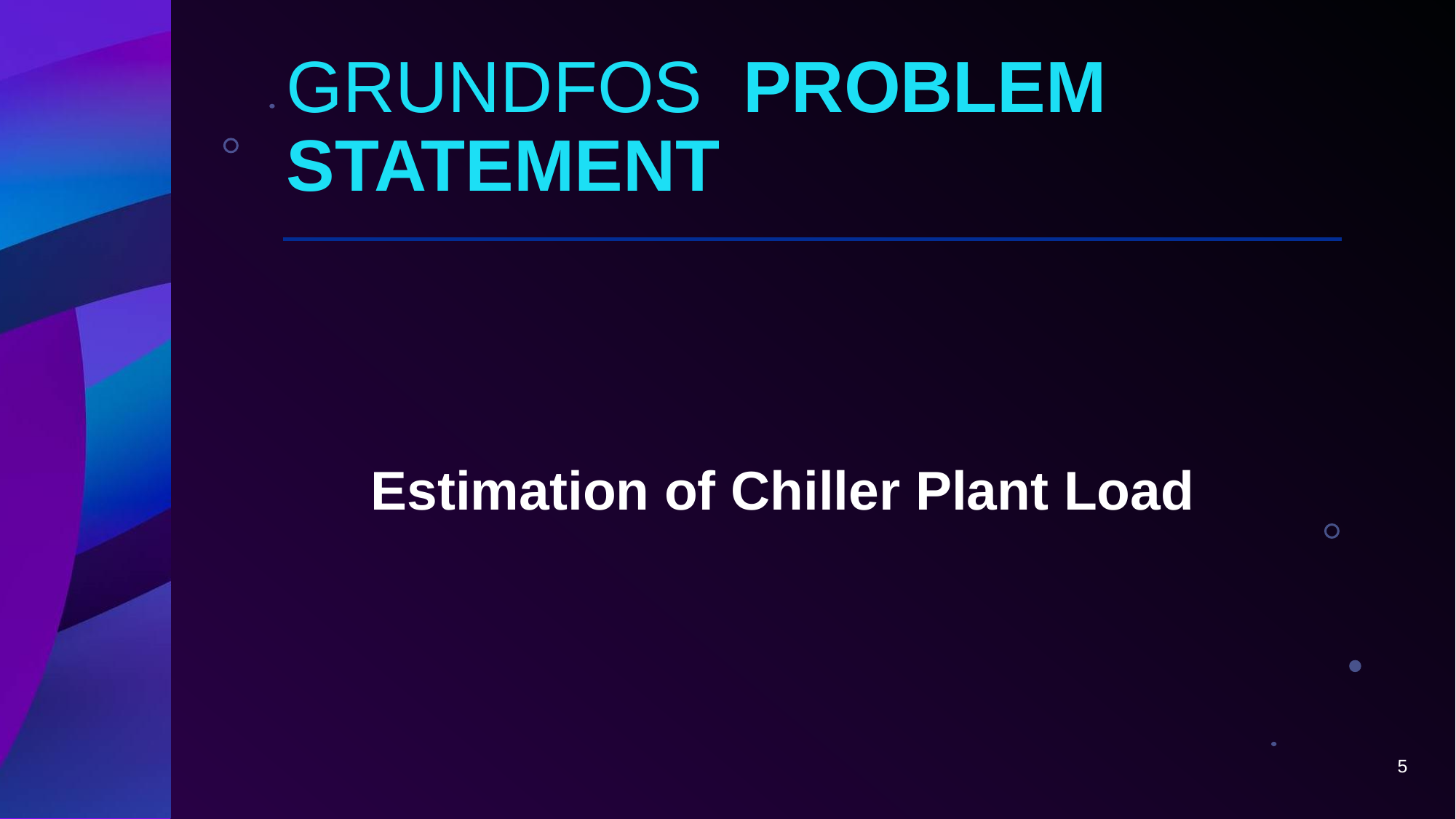

# Grundfos  Problem  Statement
Estimation of Chiller Plant Load
5